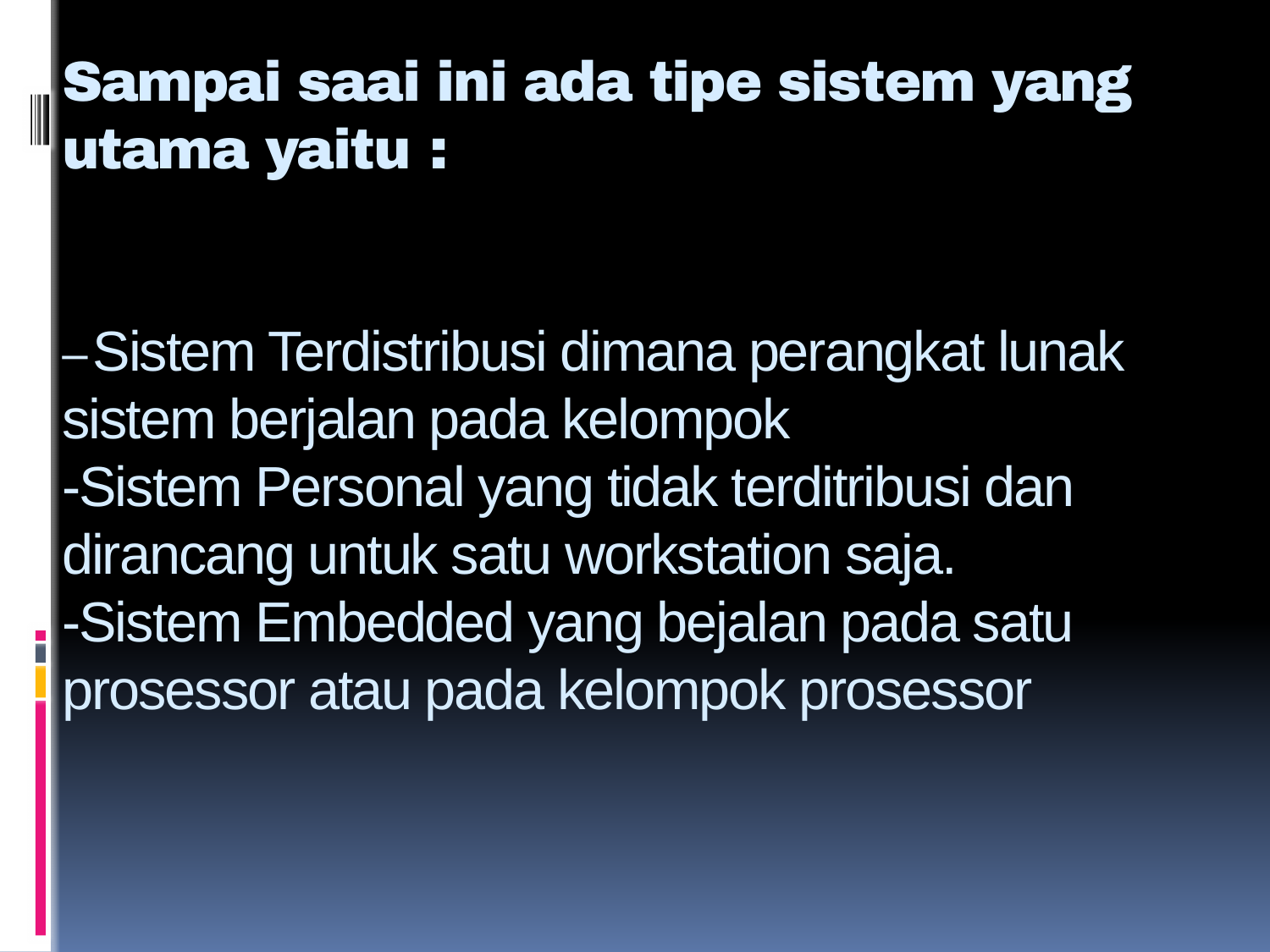

# Sampai saai ini ada tipe sistem yang utama yaitu : -Sistem Terdistribusi dimana perangkat lunak sistem berjalan pada kelompok -Sistem Personal yang tidak terditribusi dan dirancang untuk satu workstation saja. -Sistem Embedded yang bejalan pada satu prosessor atau pada kelompok prosessor